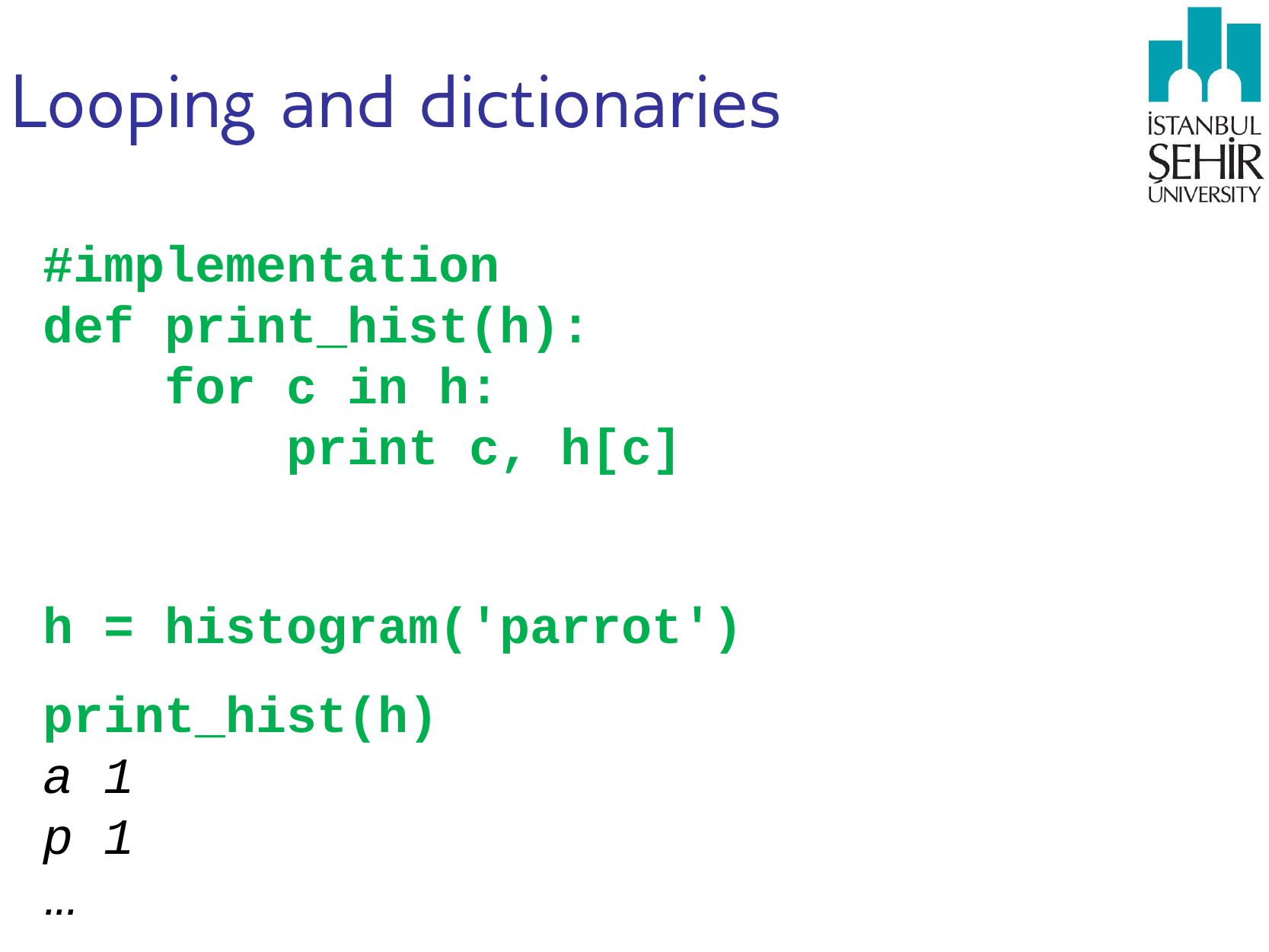

# Looping and dictionaries
#implementation
def print_hist(h):
    for c in h:
        print c, h[c]

h = histogram('parrot')
print_hist(h)
a 1
p 1
...